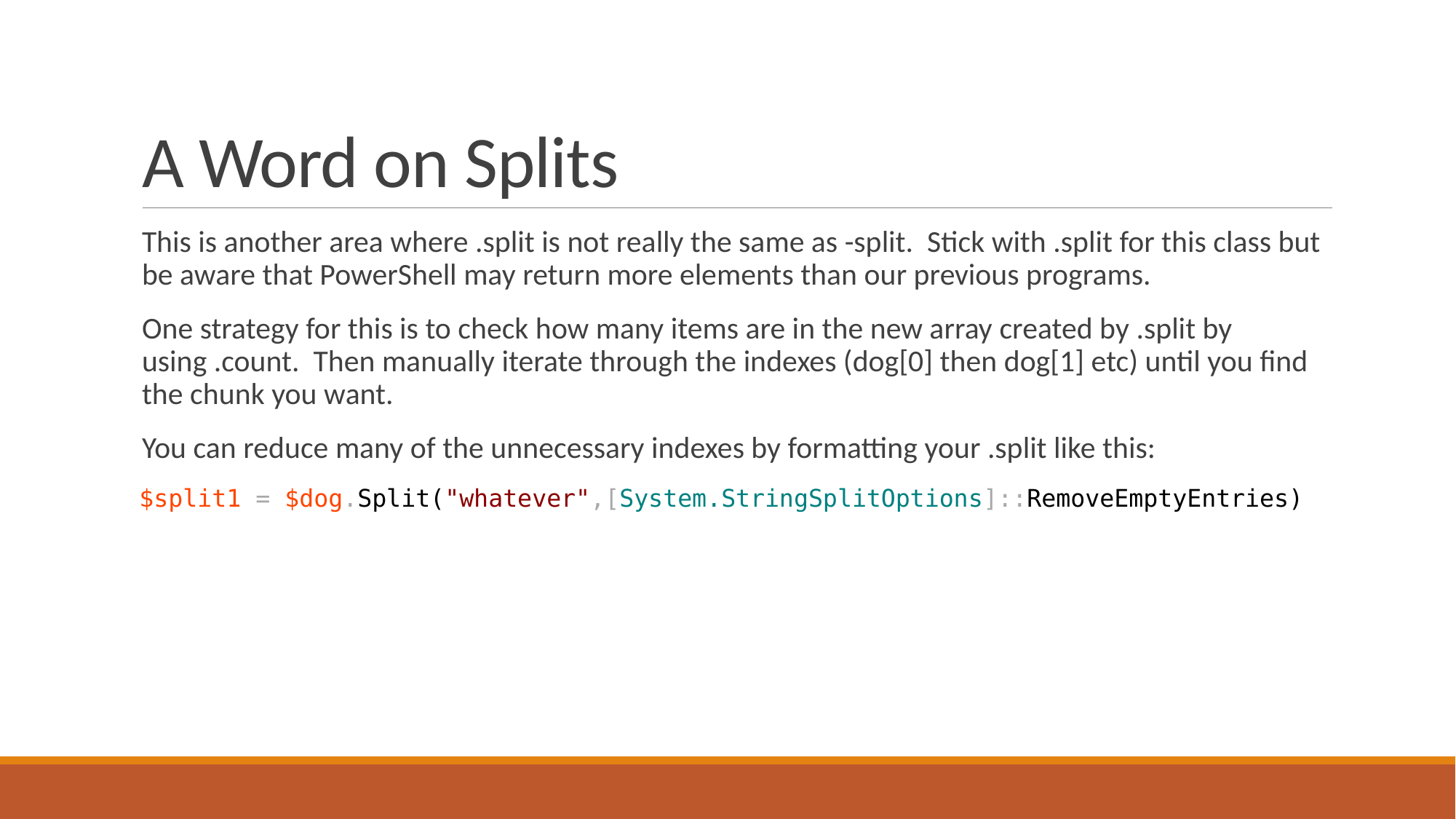

# A Word on Splits
This is another area where .split is not really the same as -split.  Stick with .split for this class but be aware that PowerShell may return more elements than our previous programs.
One strategy for this is to check how many items are in the new array created by .split by using .count.  Then manually iterate through the indexes (dog[0] then dog[1] etc) until you find the chunk you want.
You can reduce many of the unnecessary indexes by formatting your .split like this:
 $split1 = $dog.Split("whatever",[System.StringSplitOptions]::RemoveEmptyEntries)